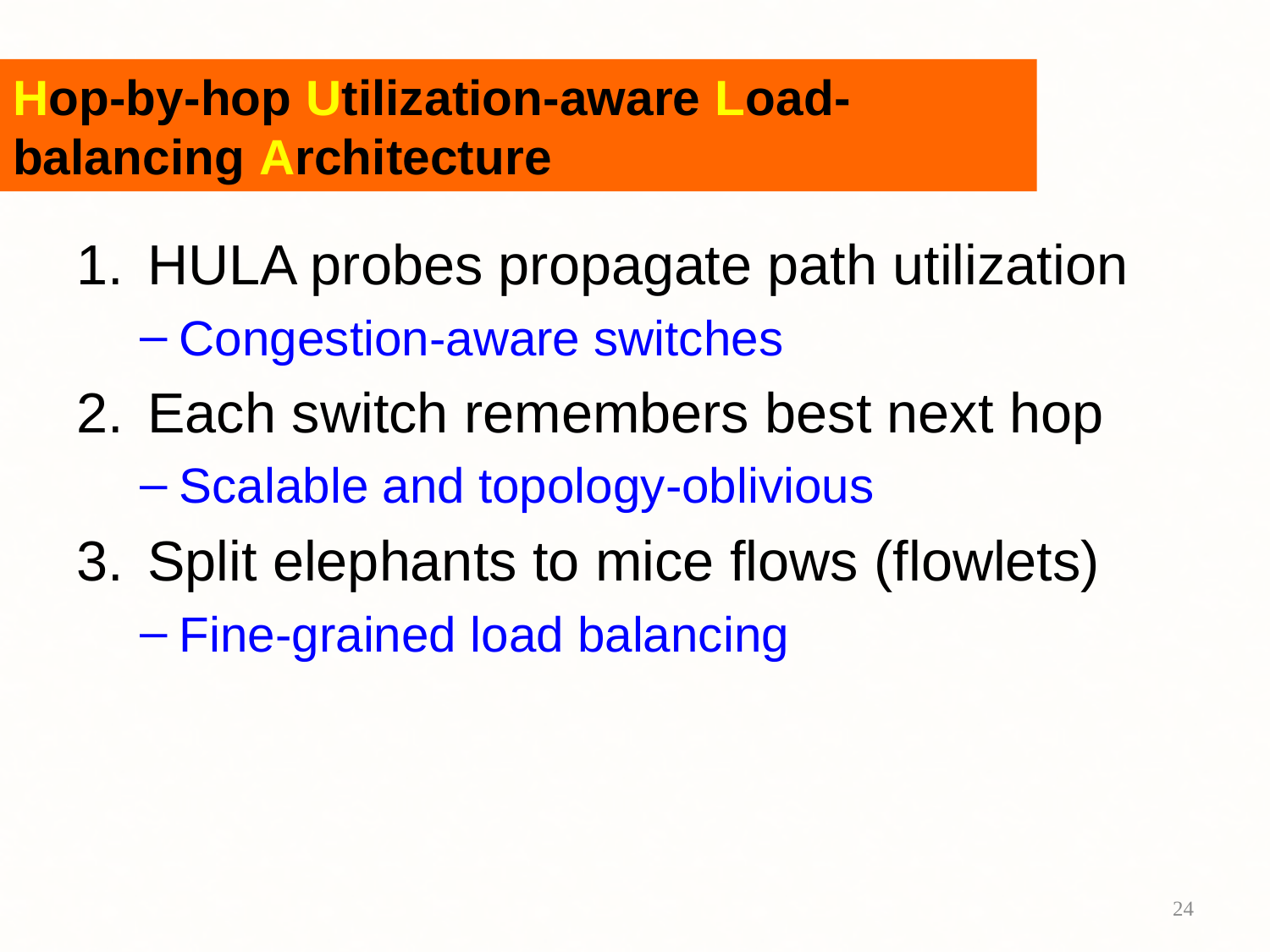

# Hop-by-hop Utilization-aware Load-balancing Architecture
HULA probes propagate path utilization
Congestion-aware switches
Each switch remembers best next hop
Scalable and topology-oblivious
Split elephants to mice flows (flowlets)
Fine-grained load balancing
24